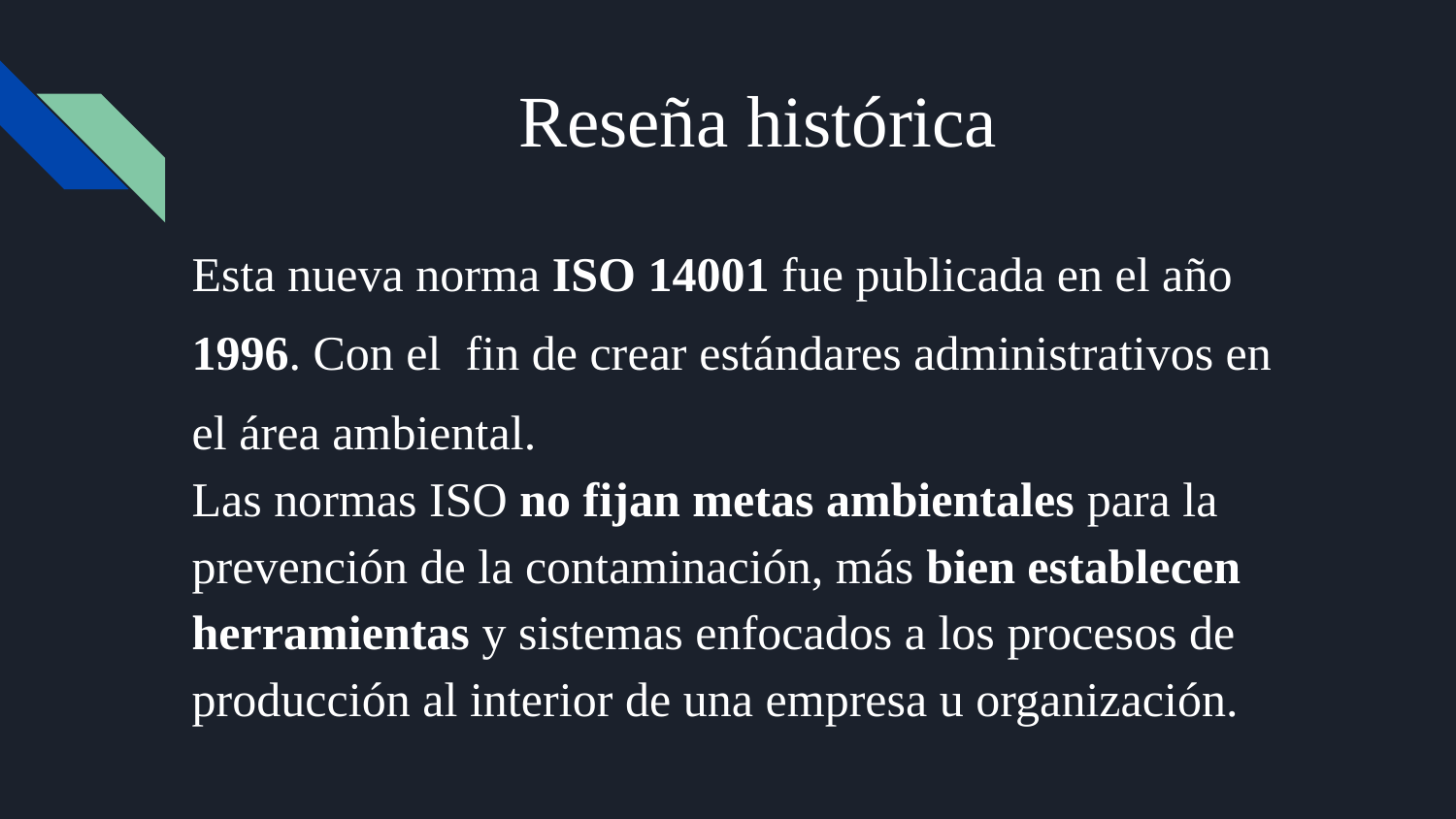

# Reseña histórica
Esta nueva norma ISO 14001 fue publicada en el año 1996. Con el  fin de crear estándares administrativos en el área ambiental.
Las normas ISO no fijan metas ambientales para la prevención de la contaminación, más bien establecen herramientas y sistemas enfocados a los procesos de producción al interior de una empresa u organización.